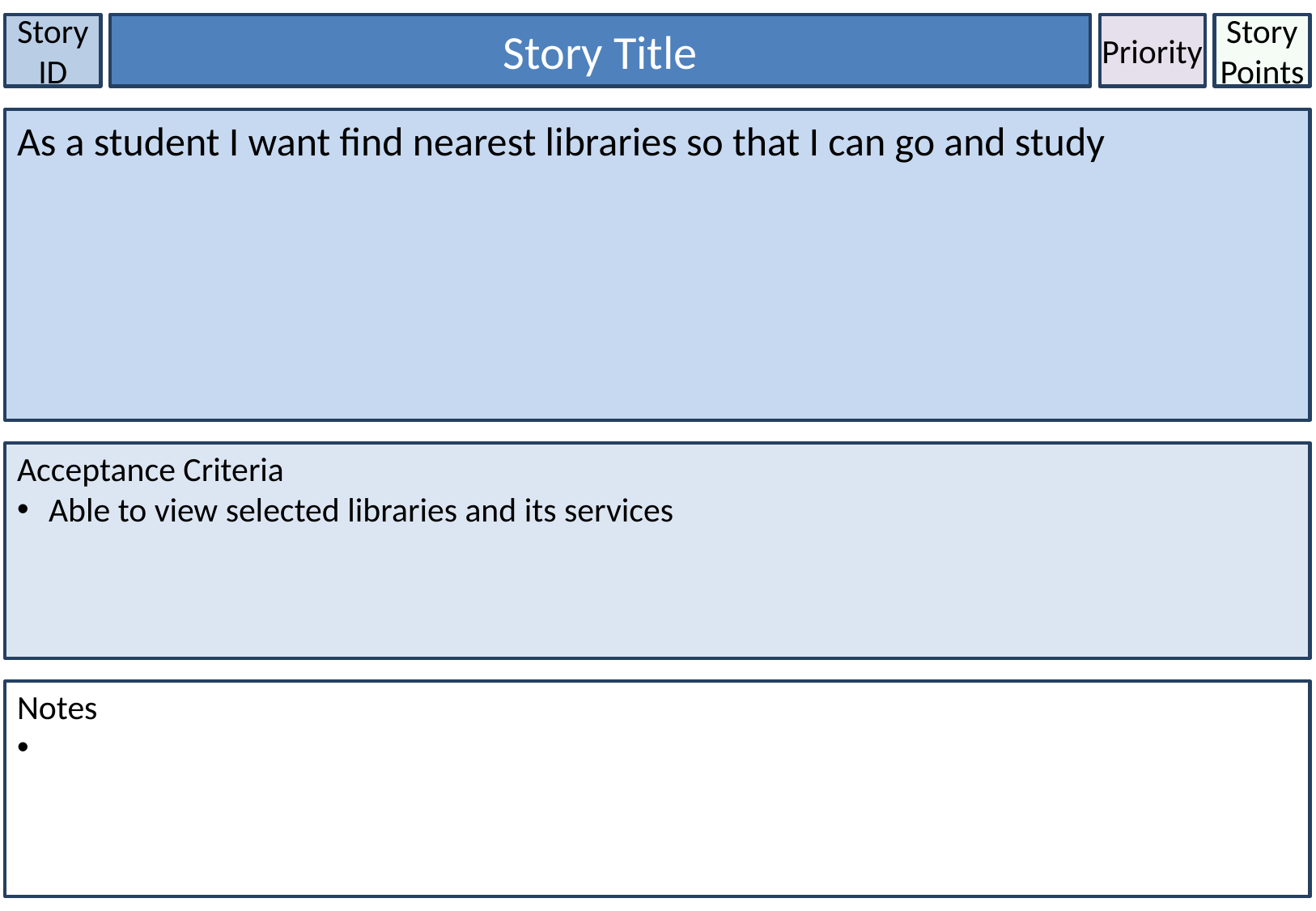

Story ID
Story Title
Priority
Story Points
As a student I want find nearest libraries so that I can go and study
Acceptance Criteria
 Able to view selected libraries and its services
Notes